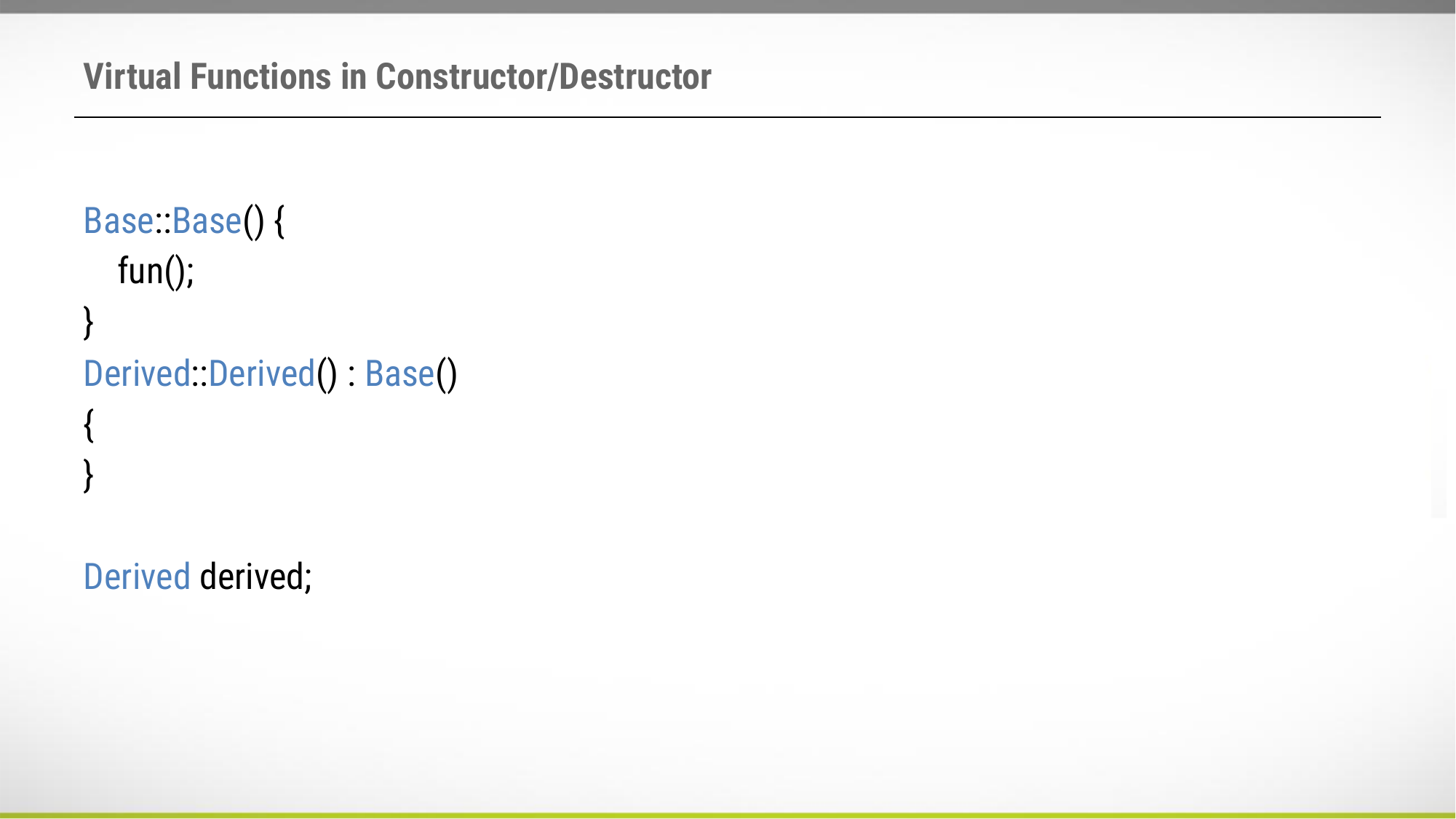

# Virtual Functions in Constructor/Destructor
Base::Base() {
    fun();
}
Derived::Derived() : Base()
{
}

Derived derived;